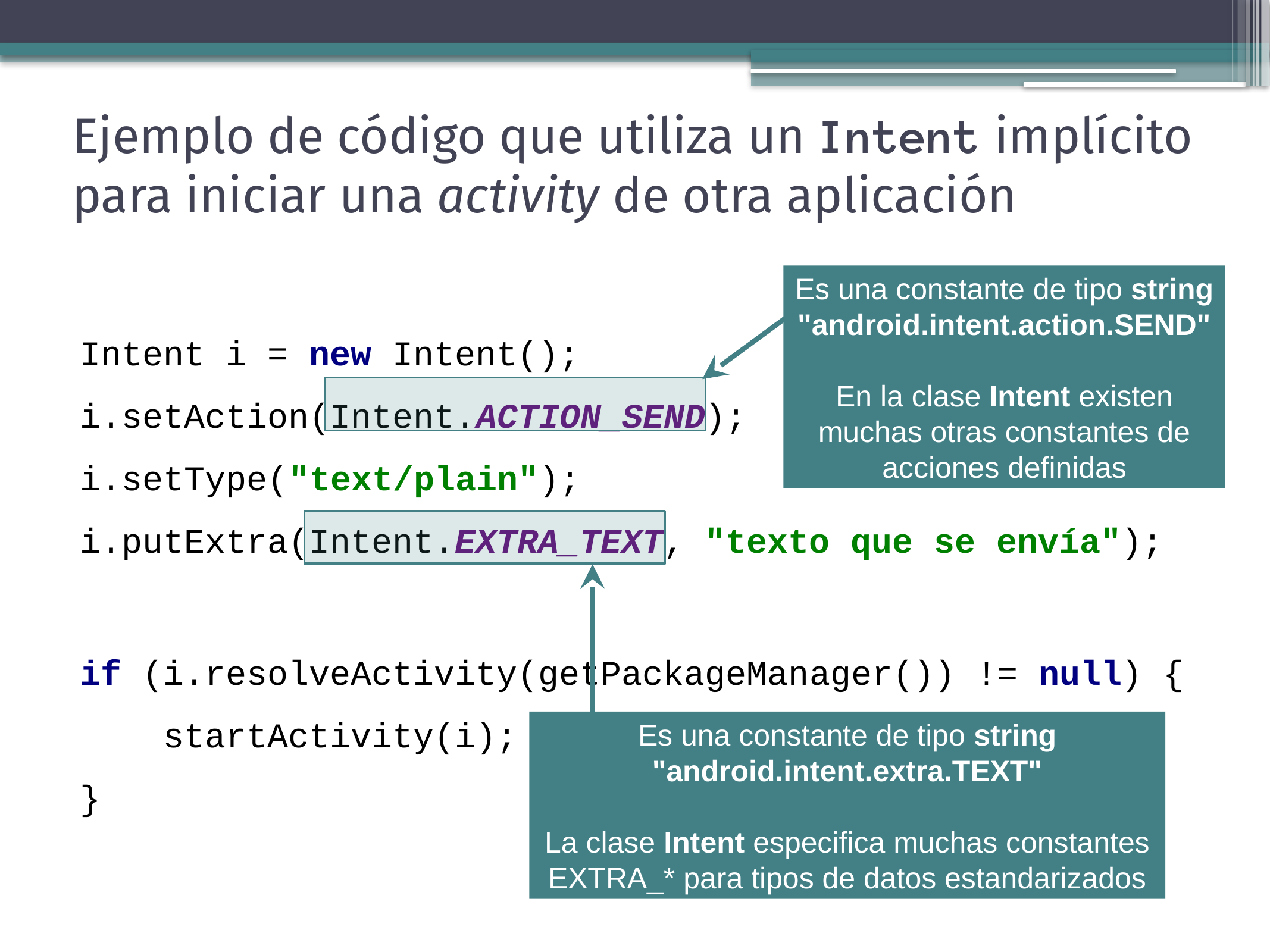

# Ejemplo de código que utiliza un Intent implícito para iniciar una activity de otra aplicación
Es una constante de tipo string
"android.intent.action.SEND"

En la clase Intent existen muchas otras constantes de acciones definidas

Intent i = new Intent();
i.setAction(Intent.ACTION_SEND);
i.setType("text/plain");
i.putExtra(Intent.EXTRA_TEXT, "texto que se envía");
if (i.resolveActivity(getPackageManager()) != null) {
    startActivity(i);
}

Es una constante de tipo string
"android.intent.extra.TEXT"

La clase Intent especifica muchas constantes EXTRA_* para tipos de datos estandarizados
33